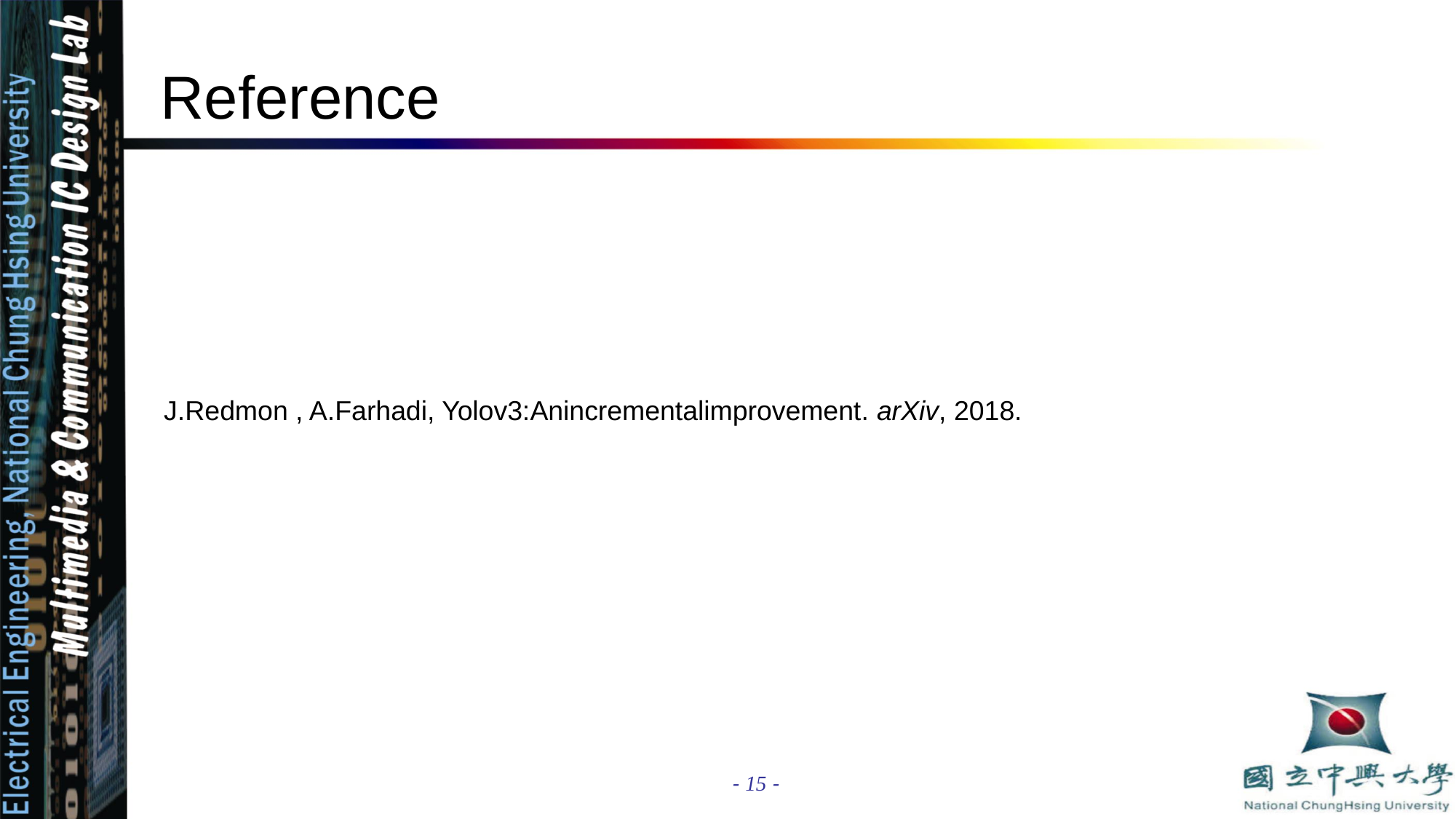

Reference
J.Redmon , A.Farhadi, Yolov3:Anincrementalimprovement. arXiv, 2018.